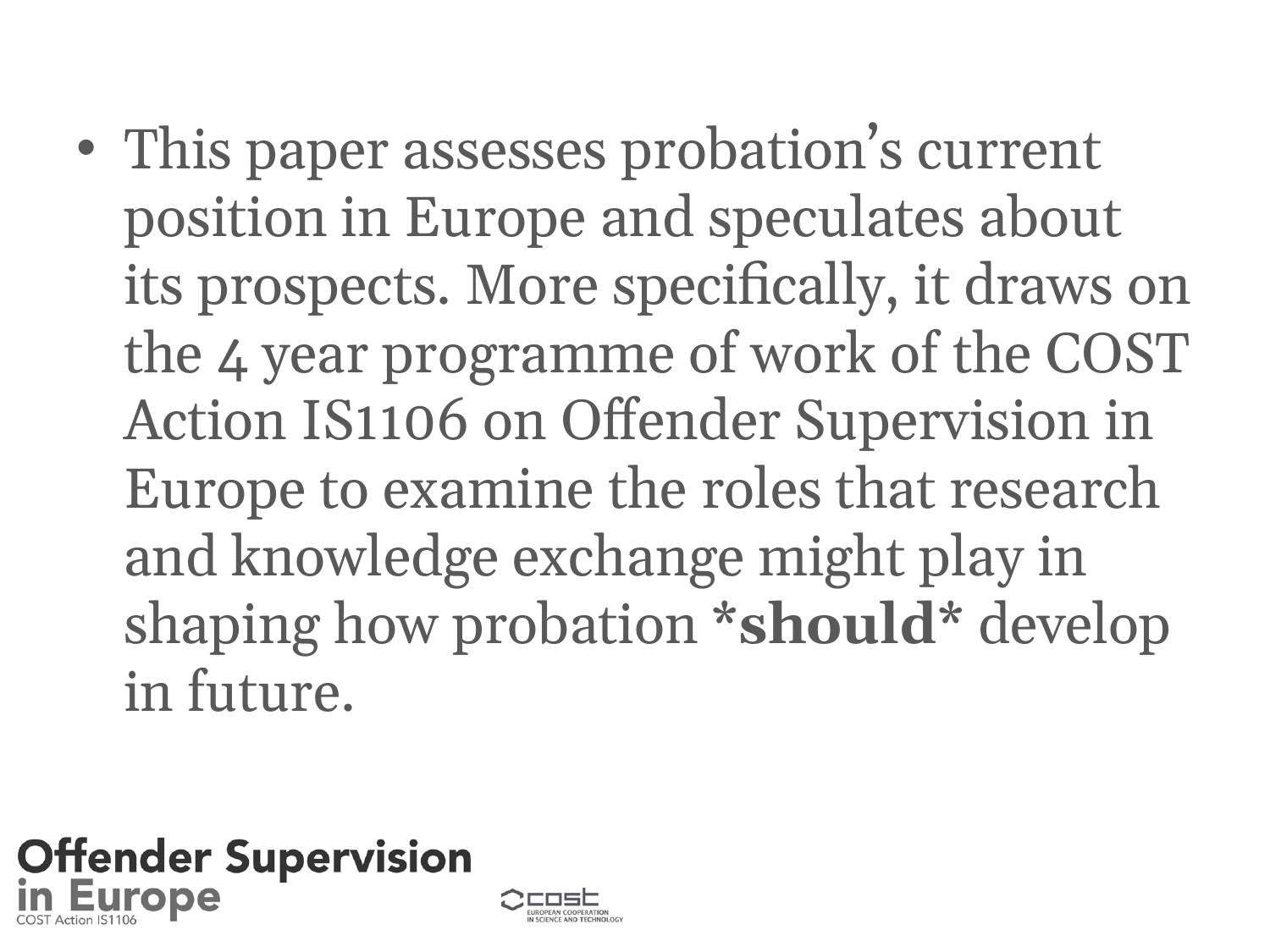

This paper assesses probation’s current position in Europe and speculates about its prospects. More specifically, it draws on the 4 year programme of work of the COST Action IS1106 on Offender Supervision in Europe to examine the roles that research and knowledge exchange might play in shaping how probation *should* develop in future.